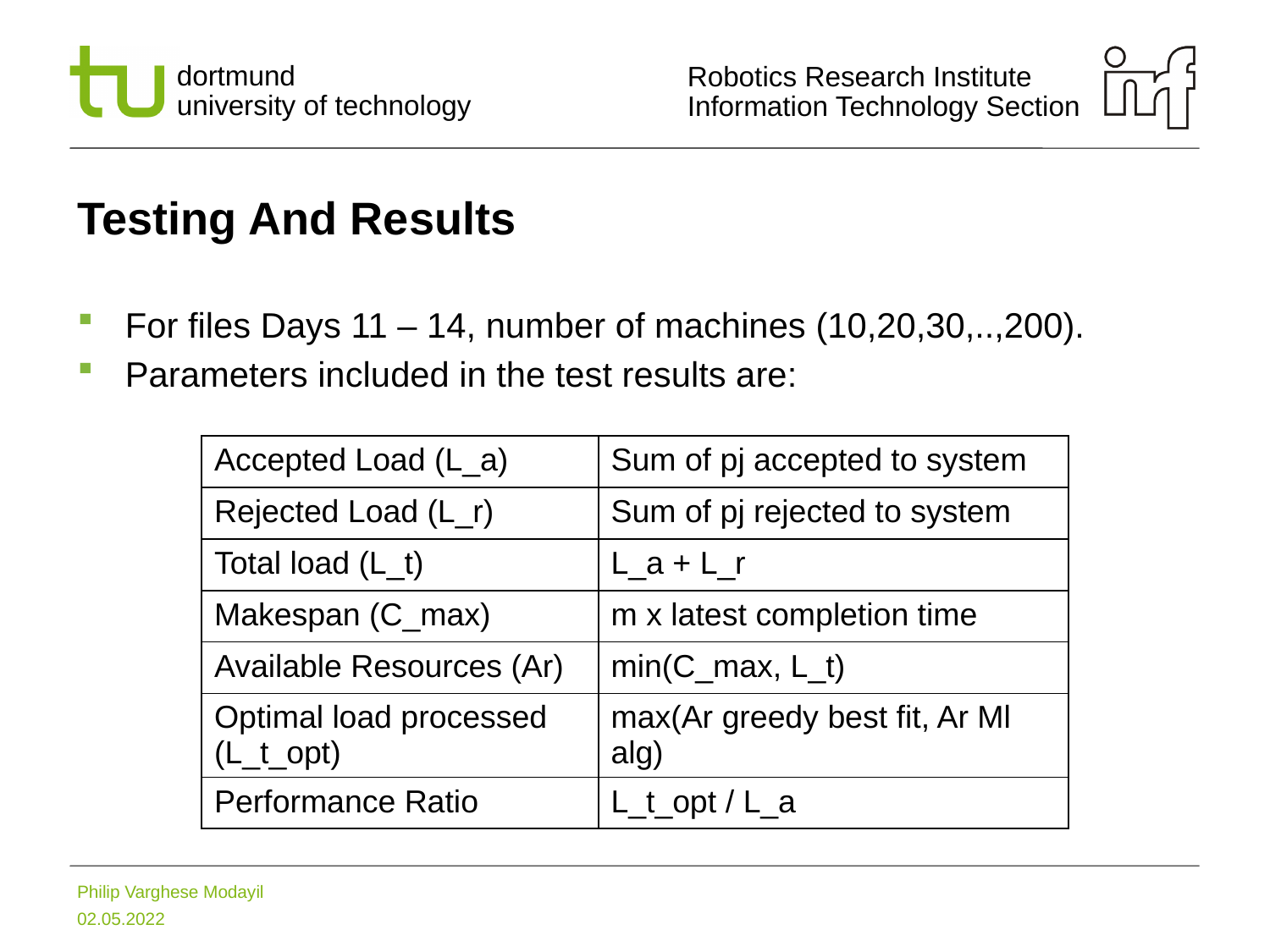

# Testing And Results
For files Days 11 – 14, number of machines (10,20,30,..,200).
Parameters included in the test results are:
| Accepted Load (L\_a) | Sum of pj accepted to system |
| --- | --- |
| Rejected Load (L\_r) | Sum of pj rejected to system |
| Total load (L\_t) | L\_a + L\_r |
| Makespan (C\_max) | m x latest completion time |
| Available Resources (Ar) | min(C\_max, L\_t) |
| Optimal load processed (L\_t\_opt) | max(Ar greedy best fit, Ar Ml alg) |
| Performance Ratio | L\_t\_opt / L\_a |